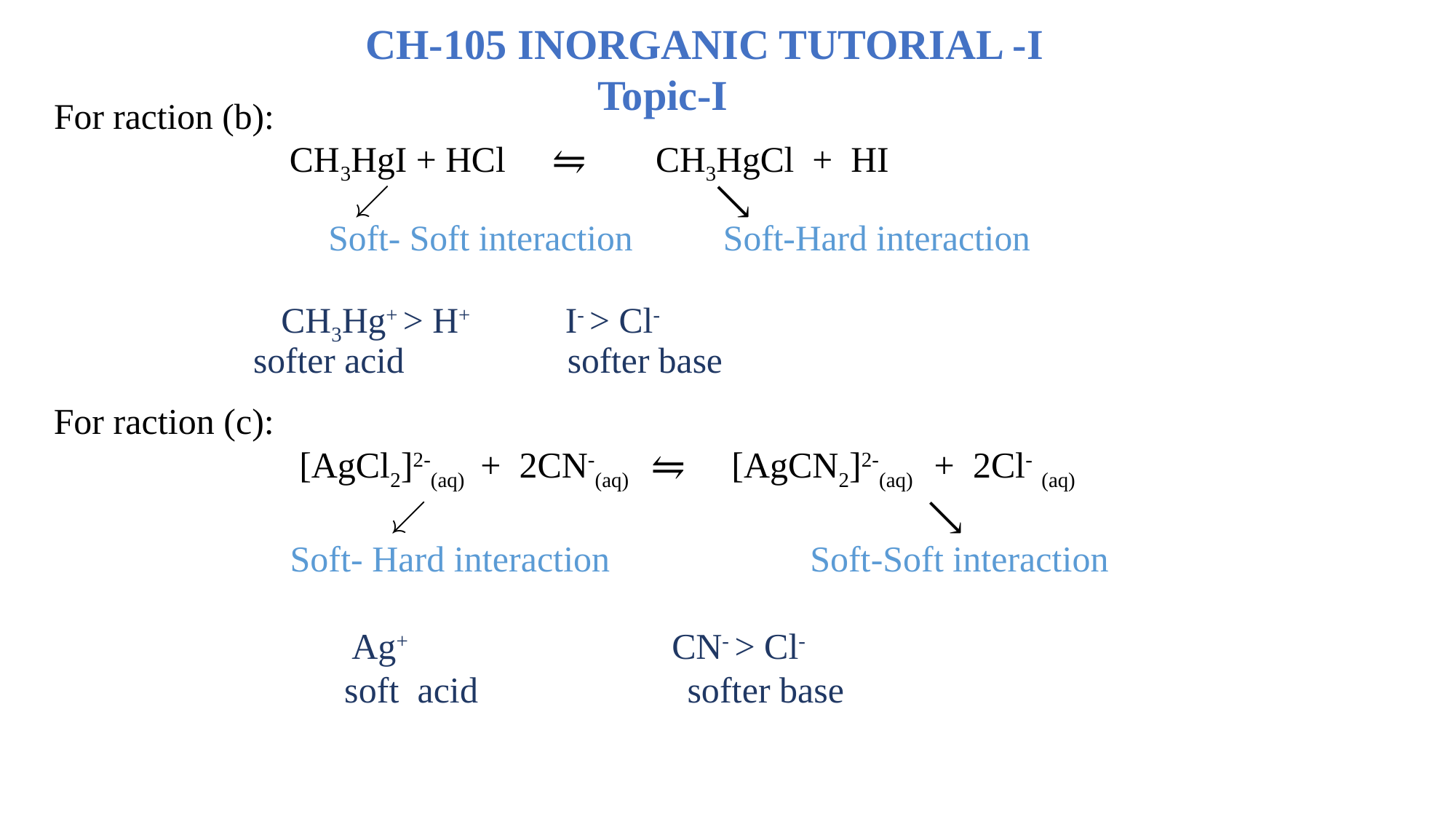

CH-105 INORGANIC TUTORIAL -I
                                            Topic-I
# For raction (b): CH3HgI + HCl     ⇋      CH3HgCl  +  HI ↙                           ↘ Soft- Soft interaction          Soft-Hard interaction CH3Hg+ > H+                  I- > Cl- softer acid                  softer base
For raction (c):
                           [AgCl2]2-(aq)   +  2CN-(aq)    ⇋     [AgCN2]2-(aq)    +  2Cl- (aq)
                                     ↙                                         ↘
                          Soft- Hard interaction                      Soft-Soft interaction
                                 Ag+                                                  CN- > Cl-
                                soft  acid                       softer base